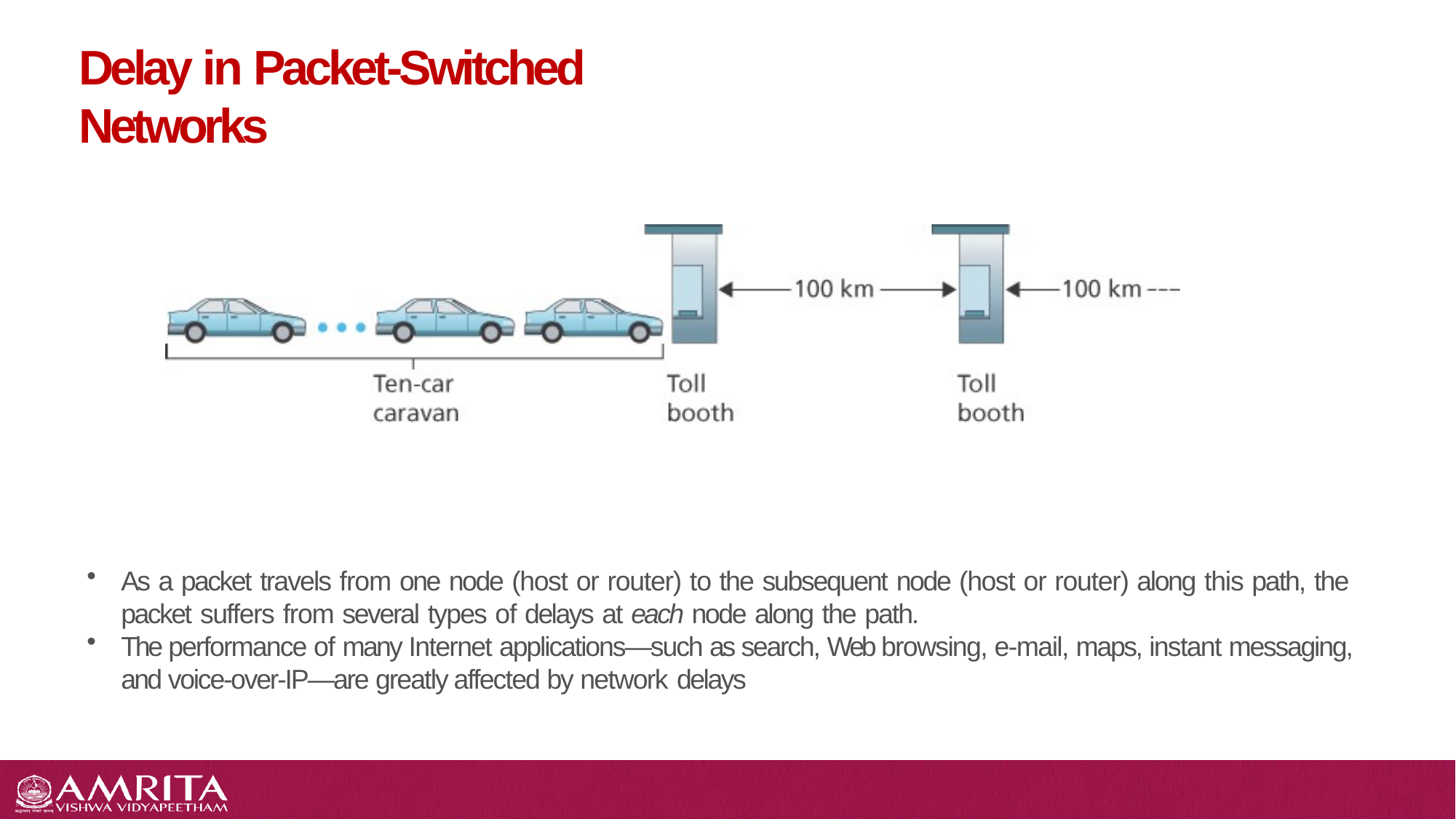

# Delay in Packet-Switched Networks

As a packet travels from one node (host or router) to the subsequent node (host or router) along this path, the
packet suffers from several types of delays at each node along the path.
The performance of many Internet applications—such as search, Web browsing, e-mail, maps, instant messaging,  and voice-over-IP—are greatly affected by network delays